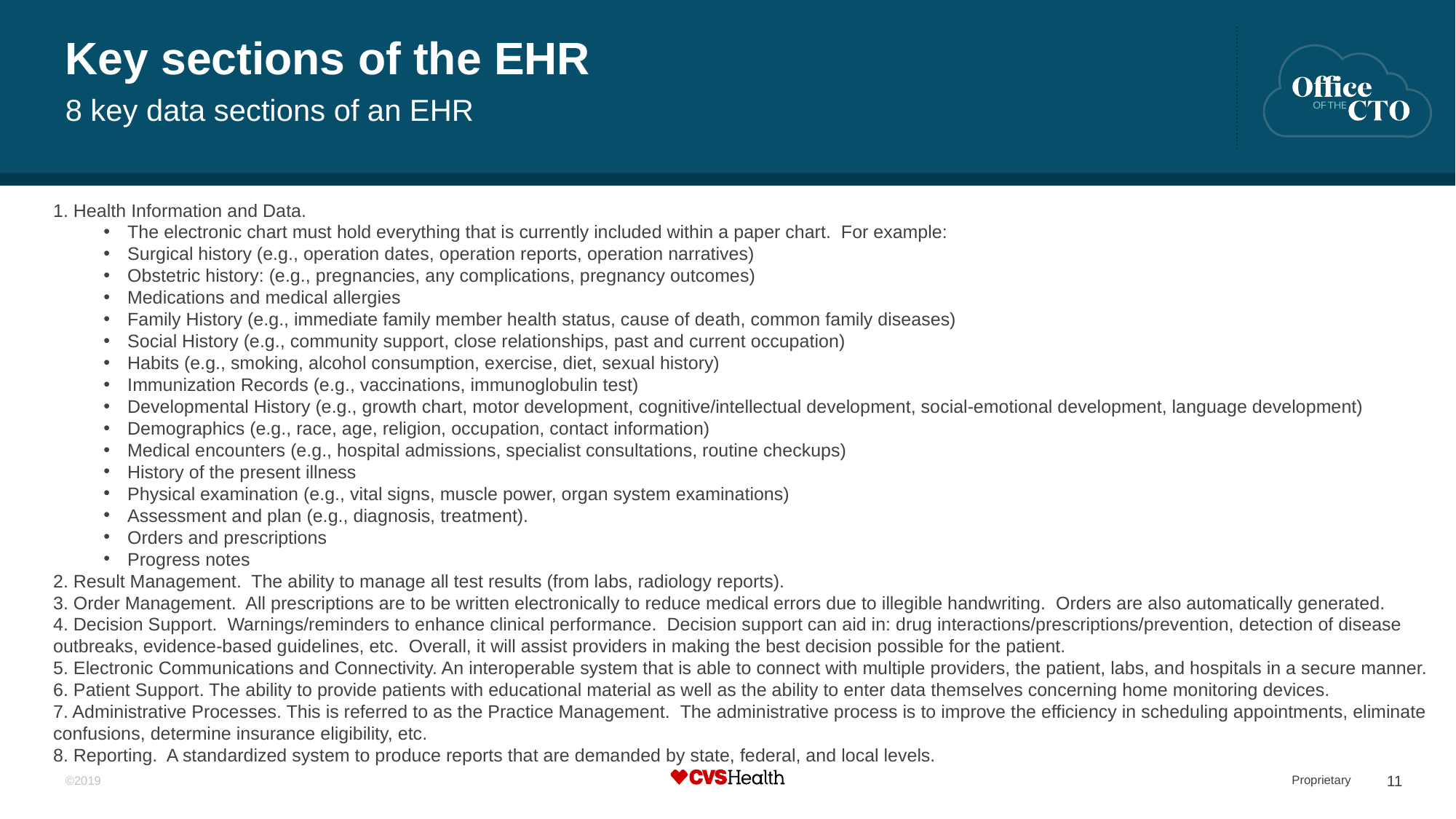

# Key sections of the EHR
8 key data sections of an EHR

1. Health Information and Data.
The electronic chart must hold everything that is currently included within a paper chart.  For example:
Surgical history (e.g., operation dates, operation reports, operation narratives)
Obstetric history: (e.g., pregnancies, any complications, pregnancy outcomes)
Medications and medical allergies
Family History (e.g., immediate family member health status, cause of death, common family diseases)
Social History (e.g., community support, close relationships, past and current occupation)
Habits (e.g., smoking, alcohol consumption, exercise, diet, sexual history)
Immunization Records (e.g., vaccinations, immunoglobulin test)
Developmental History (e.g., growth chart, motor development, cognitive/intellectual development, social-emotional development, language development)
Demographics (e.g., race, age, religion, occupation, contact information)
Medical encounters (e.g., hospital admissions, specialist consultations, routine checkups)
History of the present illness
Physical examination (e.g., vital signs, muscle power, organ system examinations)
Assessment and plan (e.g., diagnosis, treatment).
Orders and prescriptions
Progress notes
2. Result Management.  The ability to manage all test results (from labs, radiology reports).
3. Order Management.  All prescriptions are to be written electronically to reduce medical errors due to illegible handwriting.  Orders are also automatically generated.
4. Decision Support.  Warnings/reminders to enhance clinical performance.  Decision support can aid in: drug interactions/prescriptions/prevention, detection of disease outbreaks, evidence-based guidelines, etc.  Overall, it will assist providers in making the best decision possible for the patient.
5. Electronic Communications and Connectivity. An interoperable system that is able to connect with multiple providers, the patient, labs, and hospitals in a secure manner.
6. Patient Support. The ability to provide patients with educational material as well as the ability to enter data themselves concerning home monitoring devices.
7. Administrative Processes. This is referred to as the Practice Management.  The administrative process is to improve the efficiency in scheduling appointments, eliminate confusions, determine insurance eligibility, etc.
8. Reporting.  A standardized system to produce reports that are demanded by state, federal, and local levels.